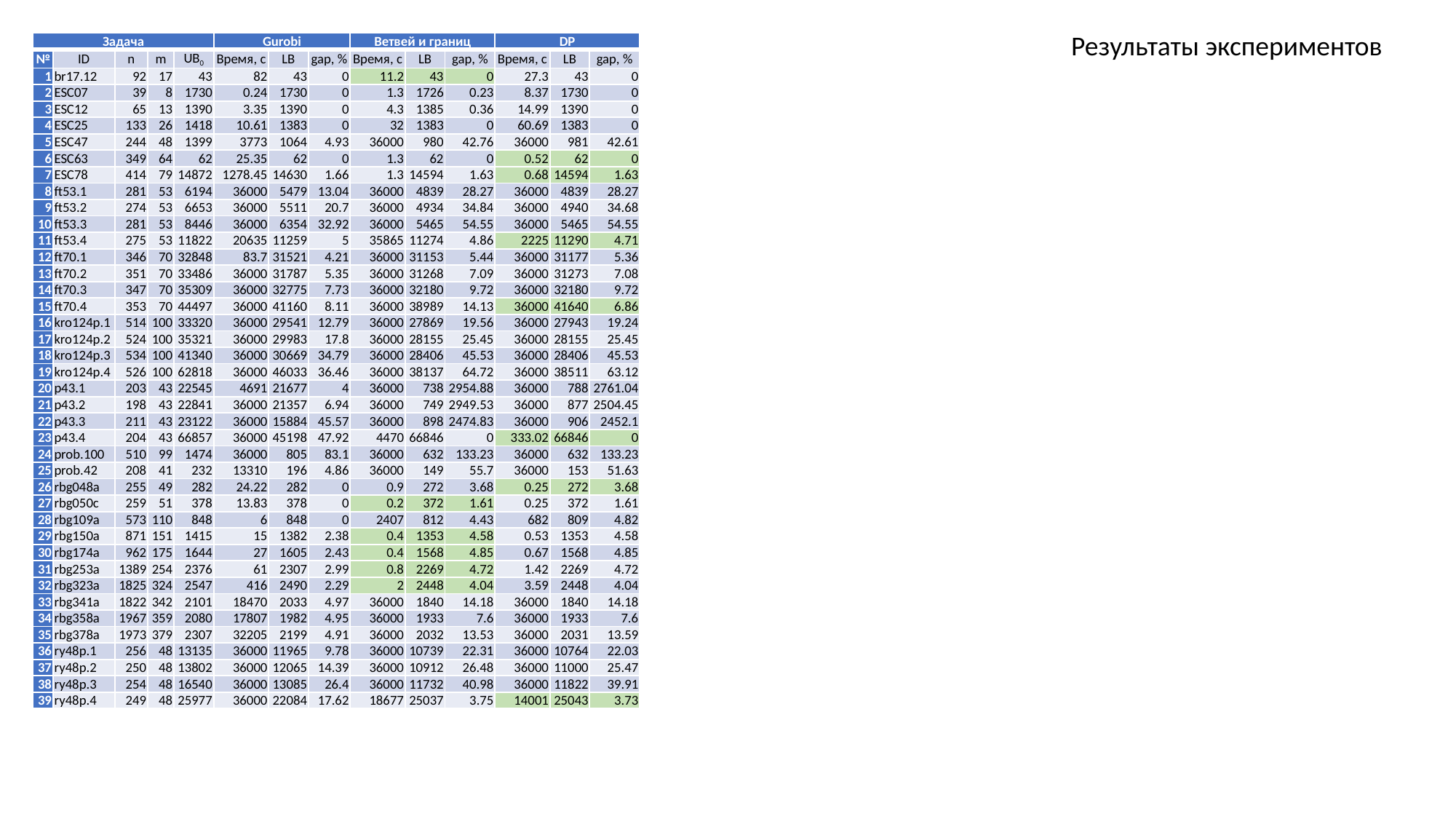

Результаты экспериментов
| Задача |  |  |  |  | Gurobi |  |  | Ветвей и границ |  |  | DP |  |  |
| --- | --- | --- | --- | --- | --- | --- | --- | --- | --- | --- | --- | --- | --- |
| № | ID | n | m | UB0 | Время, с | LB | gap, % | Время, с | LB | gap, % | Время, с | LB | gap, % |
| 1 | br17.12 | 92 | 17 | 43 | 82 | 43 | 0 | 11.2 | 43 | 0 | 27.3 | 43 | 0 |
| 2 | ESC07 | 39 | 8 | 1730 | 0.24 | 1730 | 0 | 1.3 | 1726 | 0.23 | 8.37 | 1730 | 0 |
| 3 | ESC12 | 65 | 13 | 1390 | 3.35 | 1390 | 0 | 4.3 | 1385 | 0.36 | 14.99 | 1390 | 0 |
| 4 | ESC25 | 133 | 26 | 1418 | 10.61 | 1383 | 0 | 32 | 1383 | 0 | 60.69 | 1383 | 0 |
| 5 | ESC47 | 244 | 48 | 1399 | 3773 | 1064 | 4.93 | 36000 | 980 | 42.76 | 36000 | 981 | 42.61 |
| 6 | ESC63 | 349 | 64 | 62 | 25.35 | 62 | 0 | 1.3 | 62 | 0 | 0.52 | 62 | 0 |
| 7 | ESC78 | 414 | 79 | 14872 | 1278.45 | 14630 | 1.66 | 1.3 | 14594 | 1.63 | 0.68 | 14594 | 1.63 |
| 8 | ft53.1 | 281 | 53 | 6194 | 36000 | 5479 | 13.04 | 36000 | 4839 | 28.27 | 36000 | 4839 | 28.27 |
| 9 | ft53.2 | 274 | 53 | 6653 | 36000 | 5511 | 20.7 | 36000 | 4934 | 34.84 | 36000 | 4940 | 34.68 |
| 10 | ft53.3 | 281 | 53 | 8446 | 36000 | 6354 | 32.92 | 36000 | 5465 | 54.55 | 36000 | 5465 | 54.55 |
| 11 | ft53.4 | 275 | 53 | 11822 | 20635 | 11259 | 5 | 35865 | 11274 | 4.86 | 2225 | 11290 | 4.71 |
| 12 | ft70.1 | 346 | 70 | 32848 | 83.7 | 31521 | 4.21 | 36000 | 31153 | 5.44 | 36000 | 31177 | 5.36 |
| 13 | ft70.2 | 351 | 70 | 33486 | 36000 | 31787 | 5.35 | 36000 | 31268 | 7.09 | 36000 | 31273 | 7.08 |
| 14 | ft70.3 | 347 | 70 | 35309 | 36000 | 32775 | 7.73 | 36000 | 32180 | 9.72 | 36000 | 32180 | 9.72 |
| 15 | ft70.4 | 353 | 70 | 44497 | 36000 | 41160 | 8.11 | 36000 | 38989 | 14.13 | 36000 | 41640 | 6.86 |
| 16 | kro124p.1 | 514 | 100 | 33320 | 36000 | 29541 | 12.79 | 36000 | 27869 | 19.56 | 36000 | 27943 | 19.24 |
| 17 | kro124p.2 | 524 | 100 | 35321 | 36000 | 29983 | 17.8 | 36000 | 28155 | 25.45 | 36000 | 28155 | 25.45 |
| 18 | kro124p.3 | 534 | 100 | 41340 | 36000 | 30669 | 34.79 | 36000 | 28406 | 45.53 | 36000 | 28406 | 45.53 |
| 19 | kro124p.4 | 526 | 100 | 62818 | 36000 | 46033 | 36.46 | 36000 | 38137 | 64.72 | 36000 | 38511 | 63.12 |
| 20 | p43.1 | 203 | 43 | 22545 | 4691 | 21677 | 4 | 36000 | 738 | 2954.88 | 36000 | 788 | 2761.04 |
| 21 | p43.2 | 198 | 43 | 22841 | 36000 | 21357 | 6.94 | 36000 | 749 | 2949.53 | 36000 | 877 | 2504.45 |
| 22 | p43.3 | 211 | 43 | 23122 | 36000 | 15884 | 45.57 | 36000 | 898 | 2474.83 | 36000 | 906 | 2452.1 |
| 23 | p43.4 | 204 | 43 | 66857 | 36000 | 45198 | 47.92 | 4470 | 66846 | 0 | 333.02 | 66846 | 0 |
| 24 | prob.100 | 510 | 99 | 1474 | 36000 | 805 | 83.1 | 36000 | 632 | 133.23 | 36000 | 632 | 133.23 |
| 25 | prob.42 | 208 | 41 | 232 | 13310 | 196 | 4.86 | 36000 | 149 | 55.7 | 36000 | 153 | 51.63 |
| 26 | rbg048a | 255 | 49 | 282 | 24.22 | 282 | 0 | 0.9 | 272 | 3.68 | 0.25 | 272 | 3.68 |
| 27 | rbg050c | 259 | 51 | 378 | 13.83 | 378 | 0 | 0.2 | 372 | 1.61 | 0.25 | 372 | 1.61 |
| 28 | rbg109a | 573 | 110 | 848 | 6 | 848 | 0 | 2407 | 812 | 4.43 | 682 | 809 | 4.82 |
| 29 | rbg150a | 871 | 151 | 1415 | 15 | 1382 | 2.38 | 0.4 | 1353 | 4.58 | 0.53 | 1353 | 4.58 |
| 30 | rbg174a | 962 | 175 | 1644 | 27 | 1605 | 2.43 | 0.4 | 1568 | 4.85 | 0.67 | 1568 | 4.85 |
| 31 | rbg253a | 1389 | 254 | 2376 | 61 | 2307 | 2.99 | 0.8 | 2269 | 4.72 | 1.42 | 2269 | 4.72 |
| 32 | rbg323a | 1825 | 324 | 2547 | 416 | 2490 | 2.29 | 2 | 2448 | 4.04 | 3.59 | 2448 | 4.04 |
| 33 | rbg341a | 1822 | 342 | 2101 | 18470 | 2033 | 4.97 | 36000 | 1840 | 14.18 | 36000 | 1840 | 14.18 |
| 34 | rbg358a | 1967 | 359 | 2080 | 17807 | 1982 | 4.95 | 36000 | 1933 | 7.6 | 36000 | 1933 | 7.6 |
| 35 | rbg378a | 1973 | 379 | 2307 | 32205 | 2199 | 4.91 | 36000 | 2032 | 13.53 | 36000 | 2031 | 13.59 |
| 36 | ry48p.1 | 256 | 48 | 13135 | 36000 | 11965 | 9.78 | 36000 | 10739 | 22.31 | 36000 | 10764 | 22.03 |
| 37 | ry48p.2 | 250 | 48 | 13802 | 36000 | 12065 | 14.39 | 36000 | 10912 | 26.48 | 36000 | 11000 | 25.47 |
| 38 | ry48p.3 | 254 | 48 | 16540 | 36000 | 13085 | 26.4 | 36000 | 11732 | 40.98 | 36000 | 11822 | 39.91 |
| 39 | ry48p.4 | 249 | 48 | 25977 | 36000 | 22084 | 17.62 | 18677 | 25037 | 3.75 | 14001 | 25043 | 3.73 |